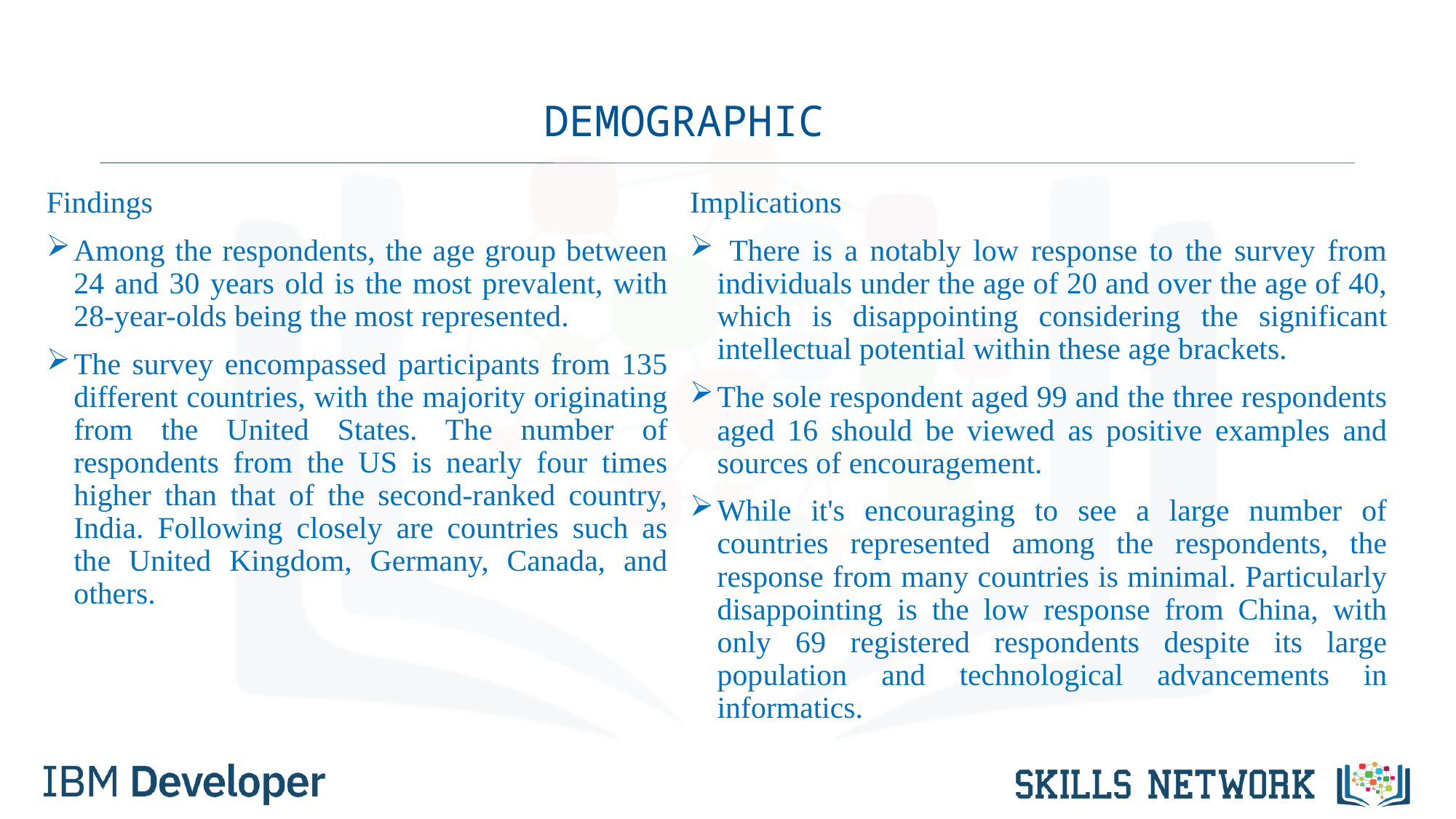

# DEMOGRAPHIC
Findings
Among the respondents, the age group between 24 and 30 years old is the most prevalent, with 28-year-olds being the most represented.
The survey encompassed participants from 135 different countries, with the majority originating from the United States. The number of respondents from the US is nearly four times higher than that of the second-ranked country, India. Following closely are countries such as the United Kingdom, Germany, Canada, and others.
Implications
 There is a notably low response to the survey from individuals under the age of 20 and over the age of 40, which is disappointing considering the significant intellectual potential within these age brackets.
The sole respondent aged 99 and the three respondents aged 16 should be viewed as positive examples and sources of encouragement.
While it's encouraging to see a large number of countries represented among the respondents, the response from many countries is minimal. Particularly disappointing is the low response from China, with only 69 registered respondents despite its large population and technological advancements in informatics.